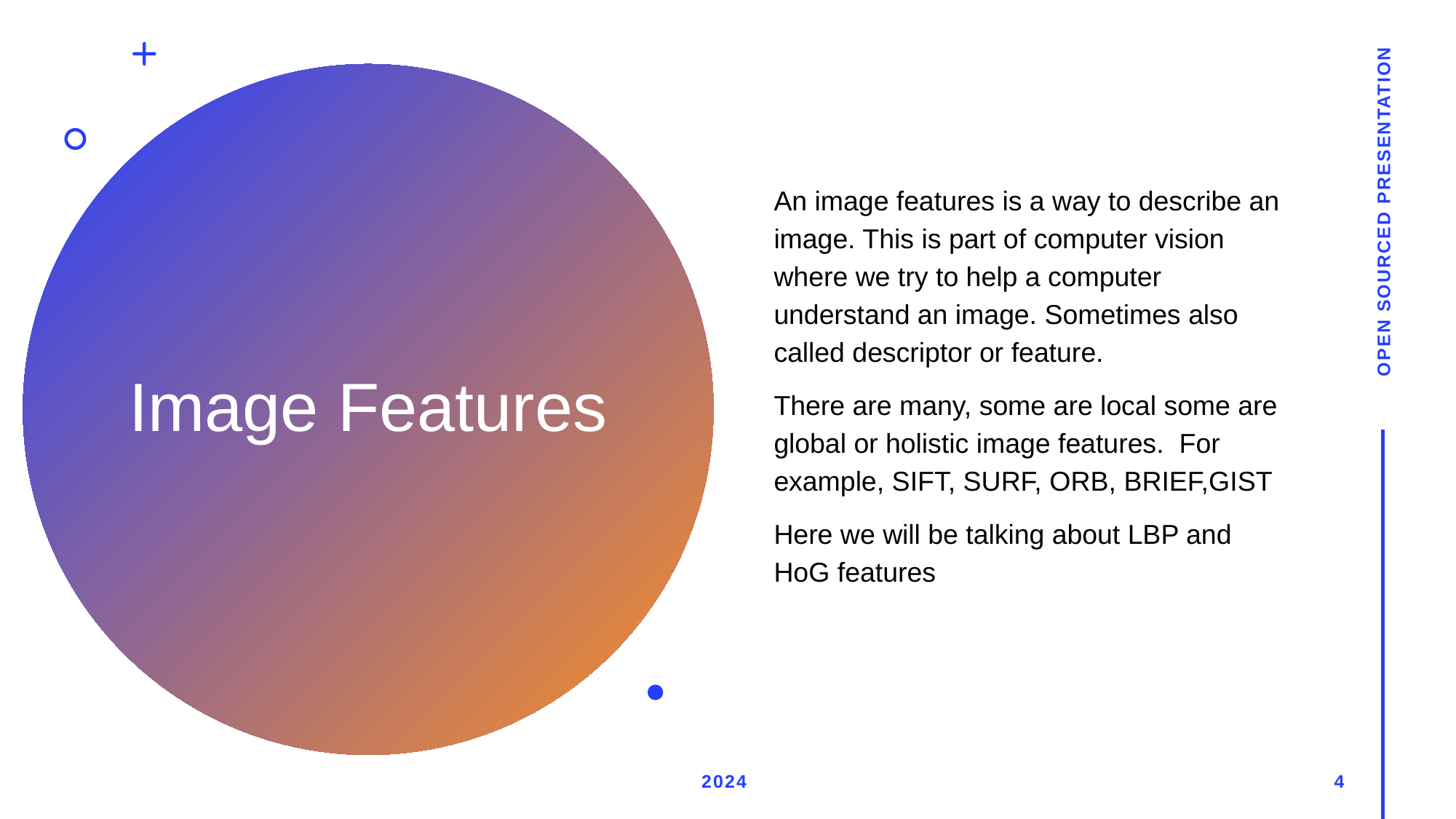

An image features is a way to describe an image. This is part of computer vision where we try to help a computer understand an image. Sometimes also called descriptor or feature.
There are many, some are local some are global or holistic image features.  For example, SIFT, SURF, ORB, BRIEF,GIST
Here we will be talking about LBP and HoG features

Open sourced presentation
# Image Features
2024
4